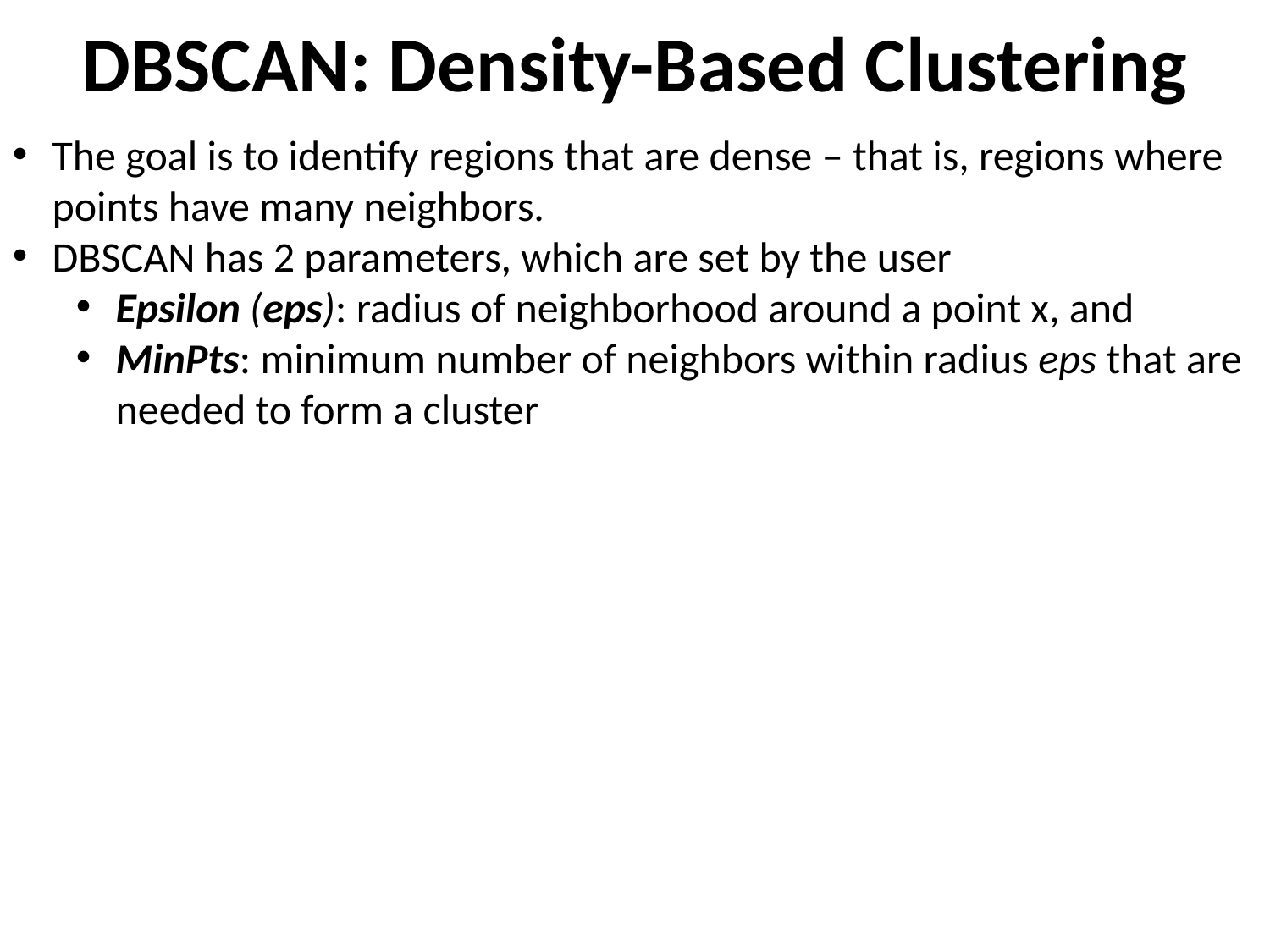

DBSCAN: Density-Based Clustering
The goal is to identify regions that are dense – that is, regions where points have many neighbors.
DBSCAN has 2 parameters, which are set by the user
Epsilon (eps): radius of neighborhood around a point x, and
MinPts: minimum number of neighbors within radius eps that are needed to form a cluster